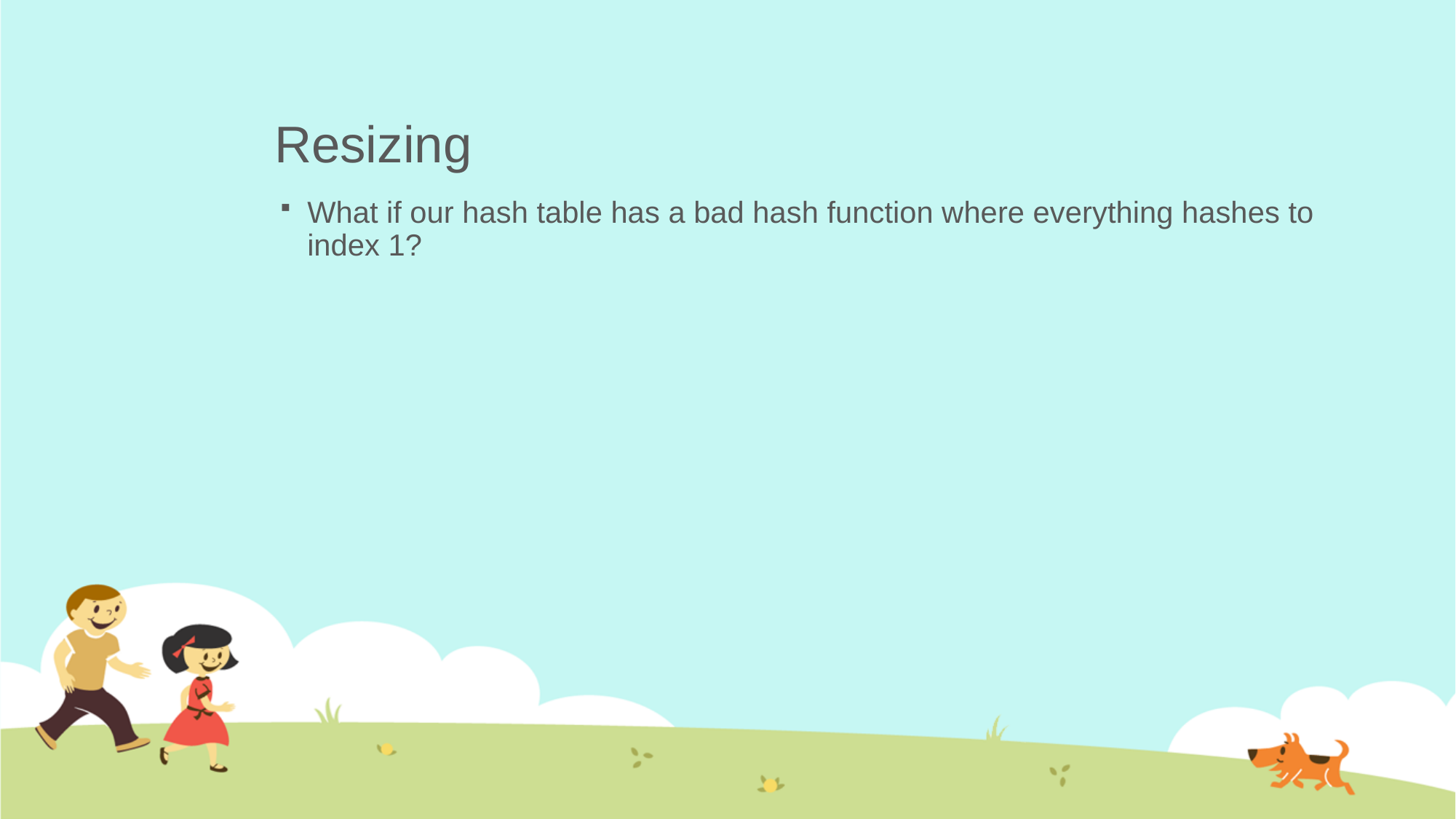

# Resizing
What if our hash table has a bad hash function where everything hashes to index 1?